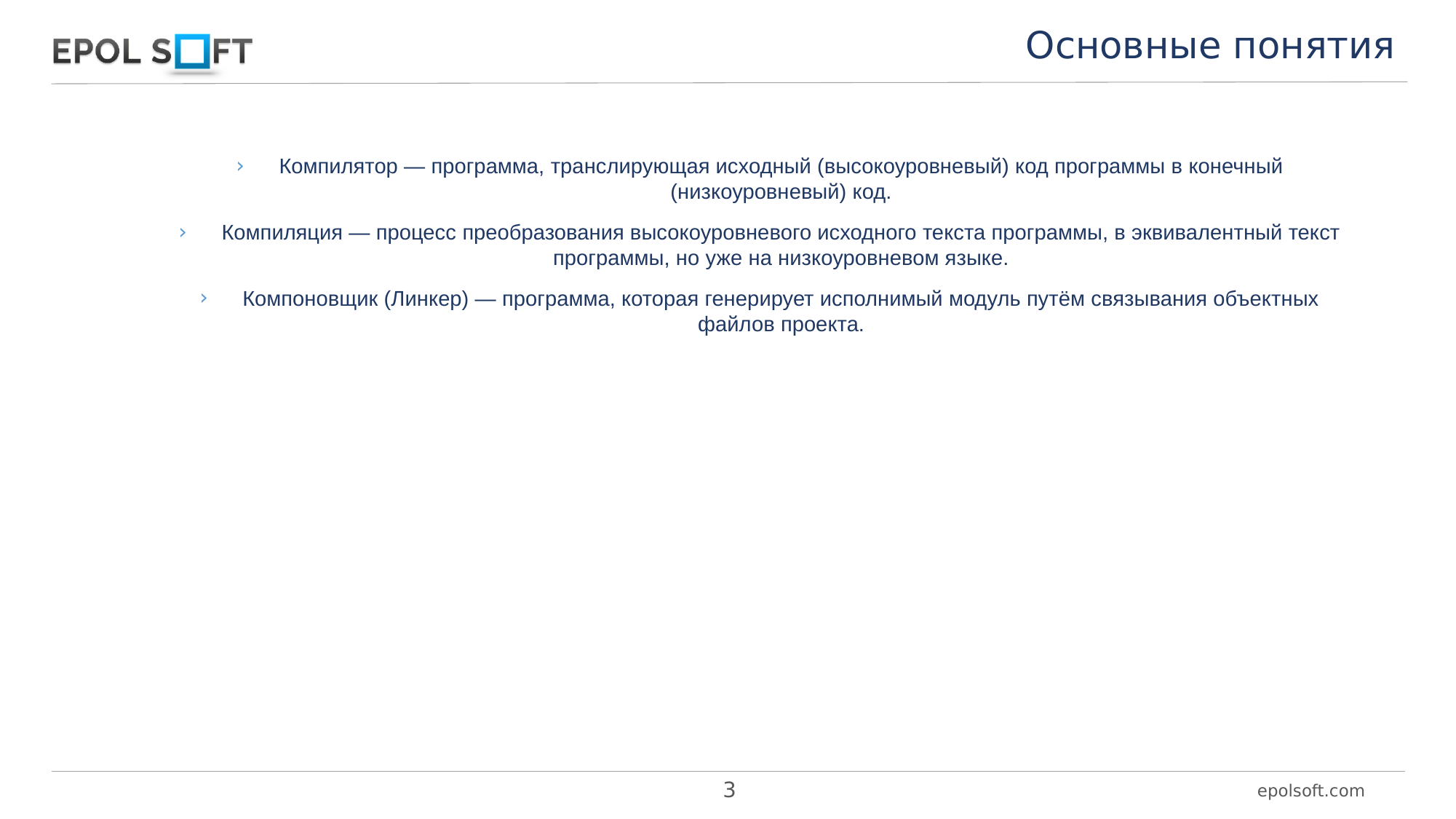

Основные понятия
Компилятор — программа, транслирующая исходный (высокоуровневый) код программы в конечный (низкоуровневый) код.
Компиляция — процесс преобразования высокоуровневого исходного текста программы, в эквивалентный текст программы, но уже на низкоуровневом языке.
Компоновщик (Линкер) — программа, которая генерирует исполнимый модуль путём связывания объектных файлов проекта.
3